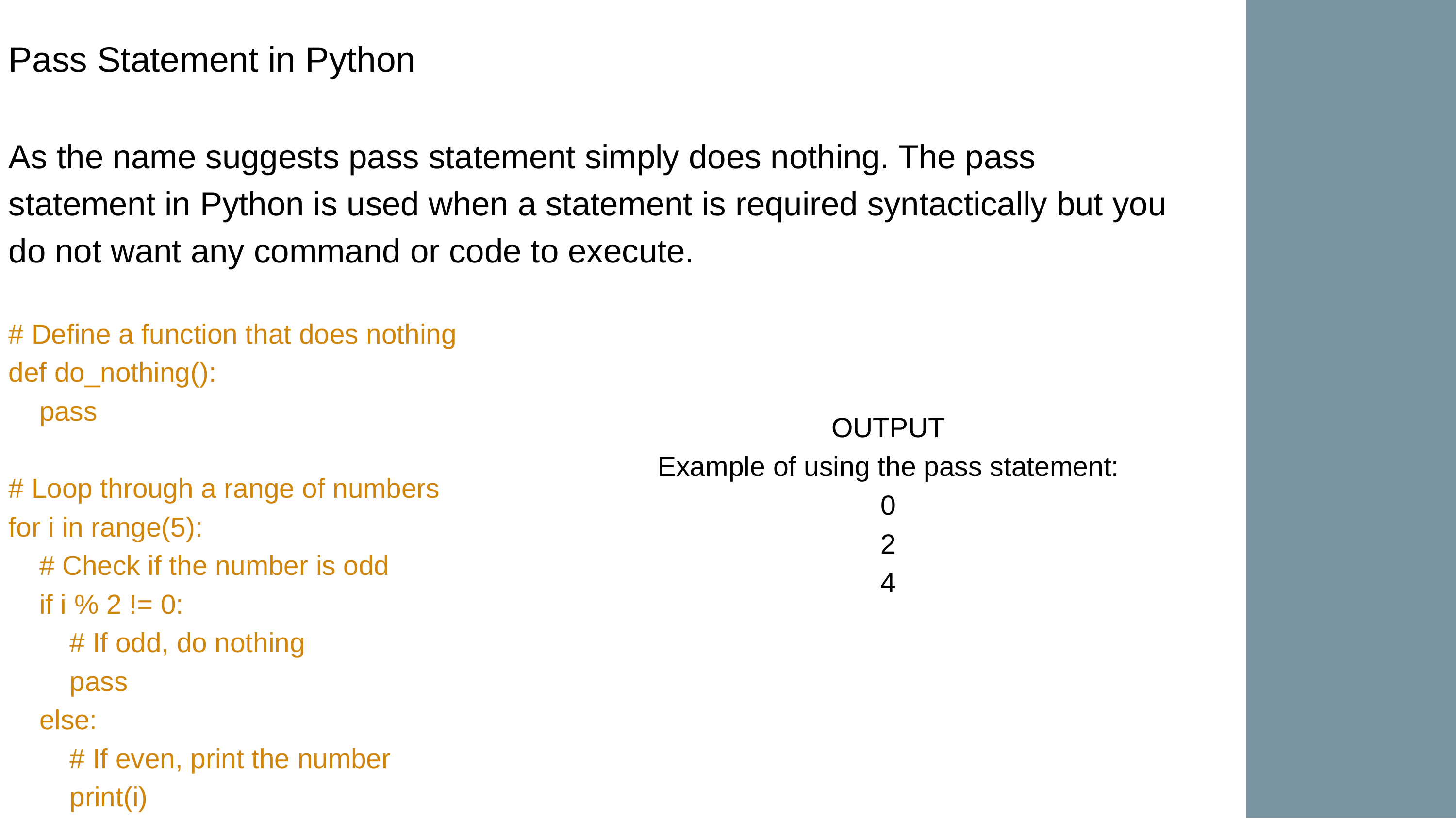

Pass Statement in Python

As the name suggests pass statement simply does nothing. The pass statement in Python is used when a statement is required syntactically but you do not want any command or code to execute.

# Define a function that does nothing
def do_nothing():
    pass

# Loop through a range of numbers
for i in range(5):
    # Check if the number is odd
    if i % 2 != 0:
        # If odd, do nothing
        pass
    else:
        # If even, print the number
        print(i)
OUTPUT
Example of using the pass statement:
0
2
4